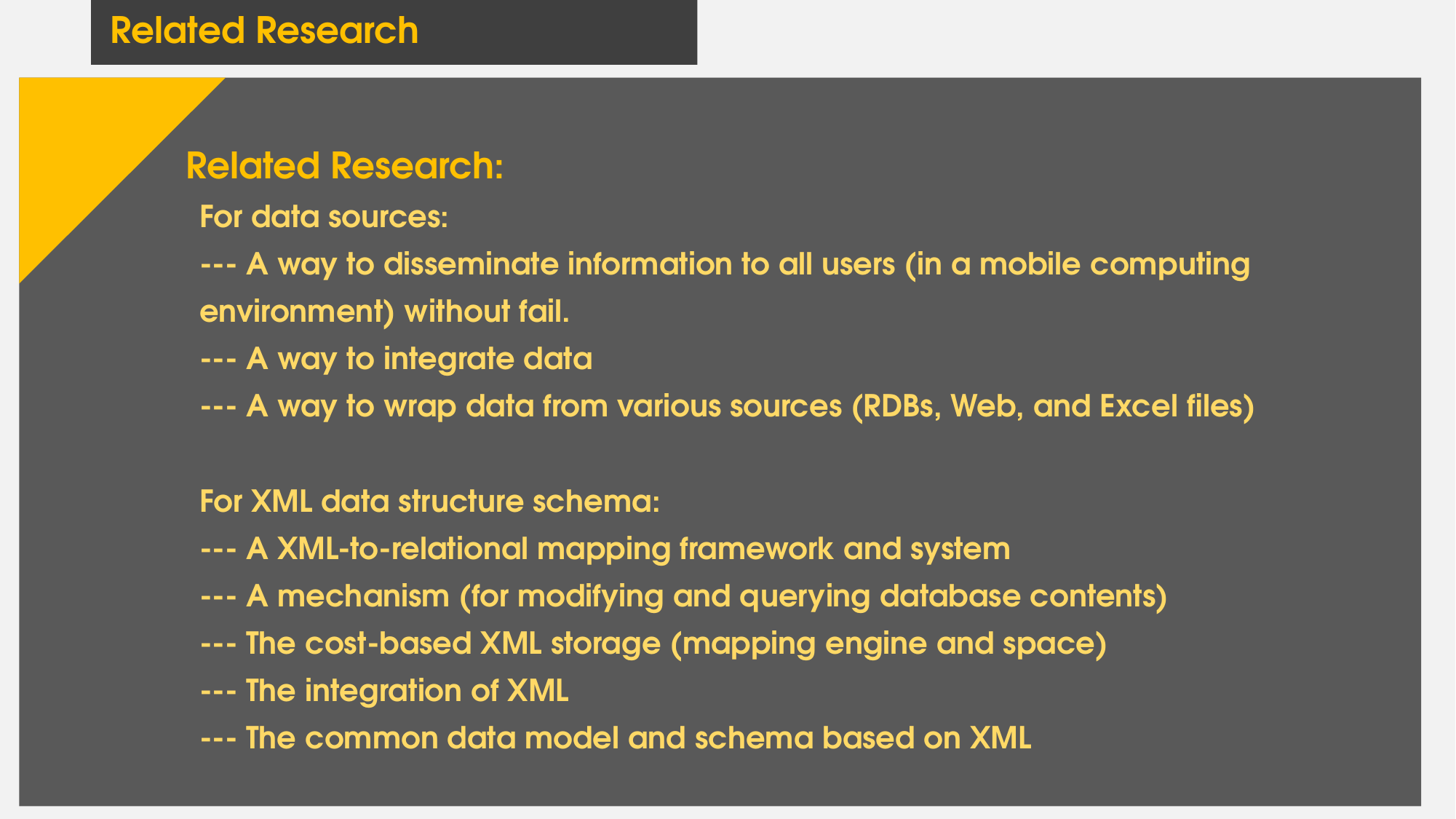

Related Research

Related Research:
For data sources:
--- A way to disseminate information to all users (in a mobile computing environment) without fail.
--- A way to integrate data
--- A way to wrap data from various sources (RDBs, Web, and Excel files)

For XML data structure schema:
--- A XML-to-relational mapping framework and system
--- A mechanism (for modifying and querying database contents)
--- The cost-based XML storage (mapping engine and space)
--- The integration of XML
--- The common data model and schema based on XML